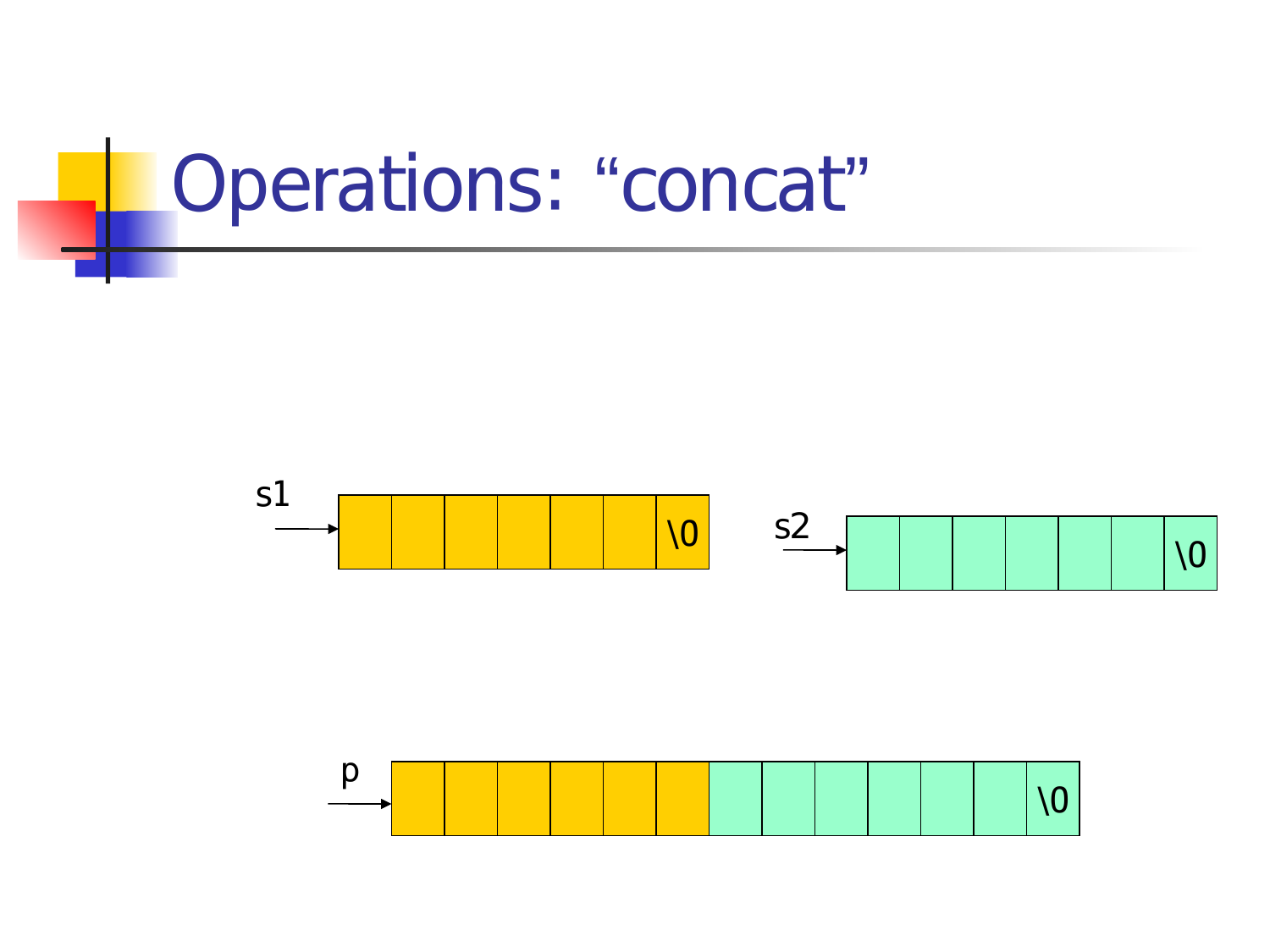

# Operations: “concat”

s1

\0
s2

\0

p

\0